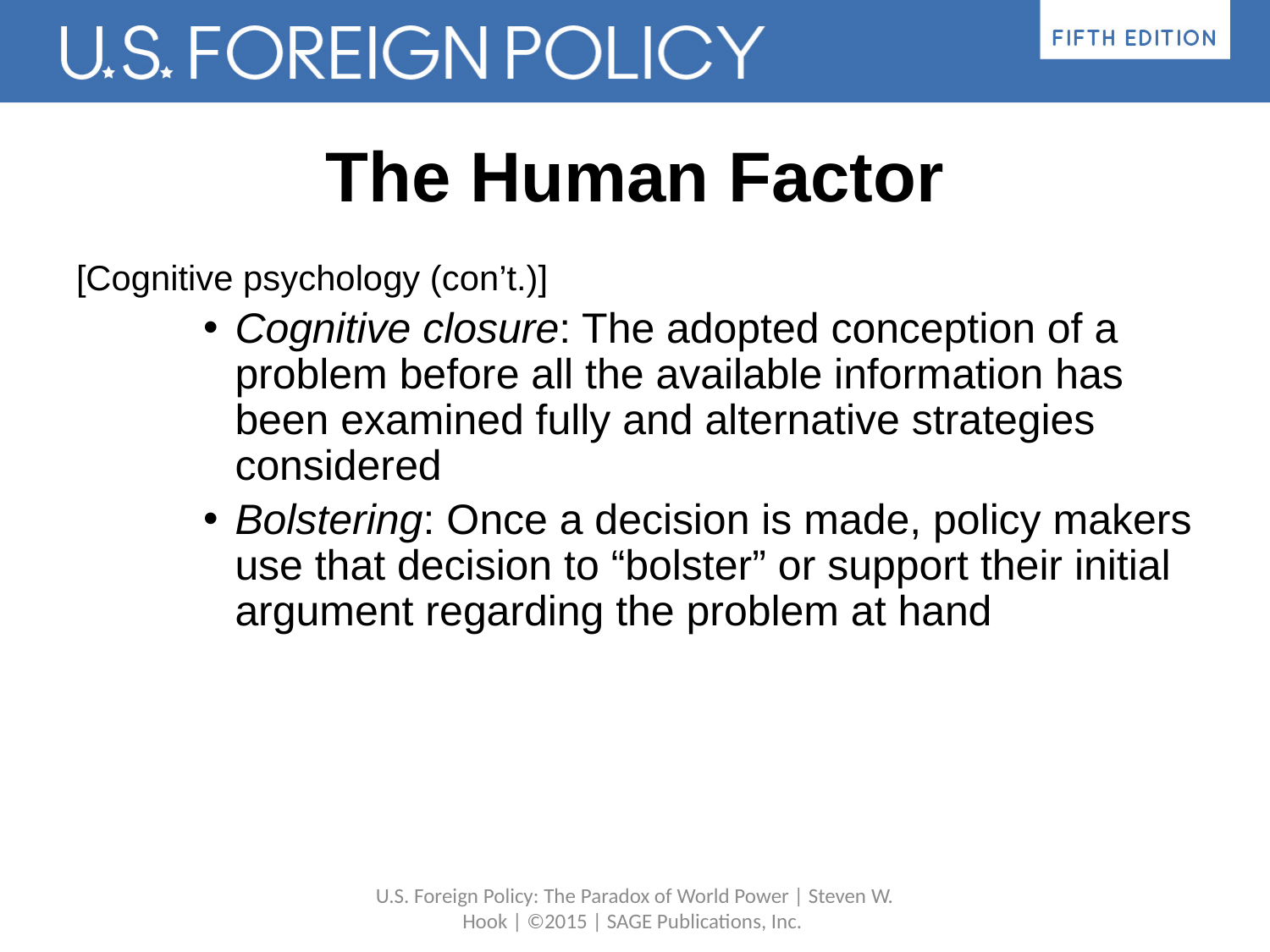

# The Human Factor
[Cognitive psychology (con’t.)]
Cognitive closure: The adopted conception of a problem before all the available information has been examined fully and alternative strategies considered
Bolstering: Once a decision is made, policy makers use that decision to “bolster” or support their initial argument regarding the problem at hand

U.S. Foreign Policy: The Paradox of World Power | Steven W. Hook | ©2015 | SAGE Publications, Inc.